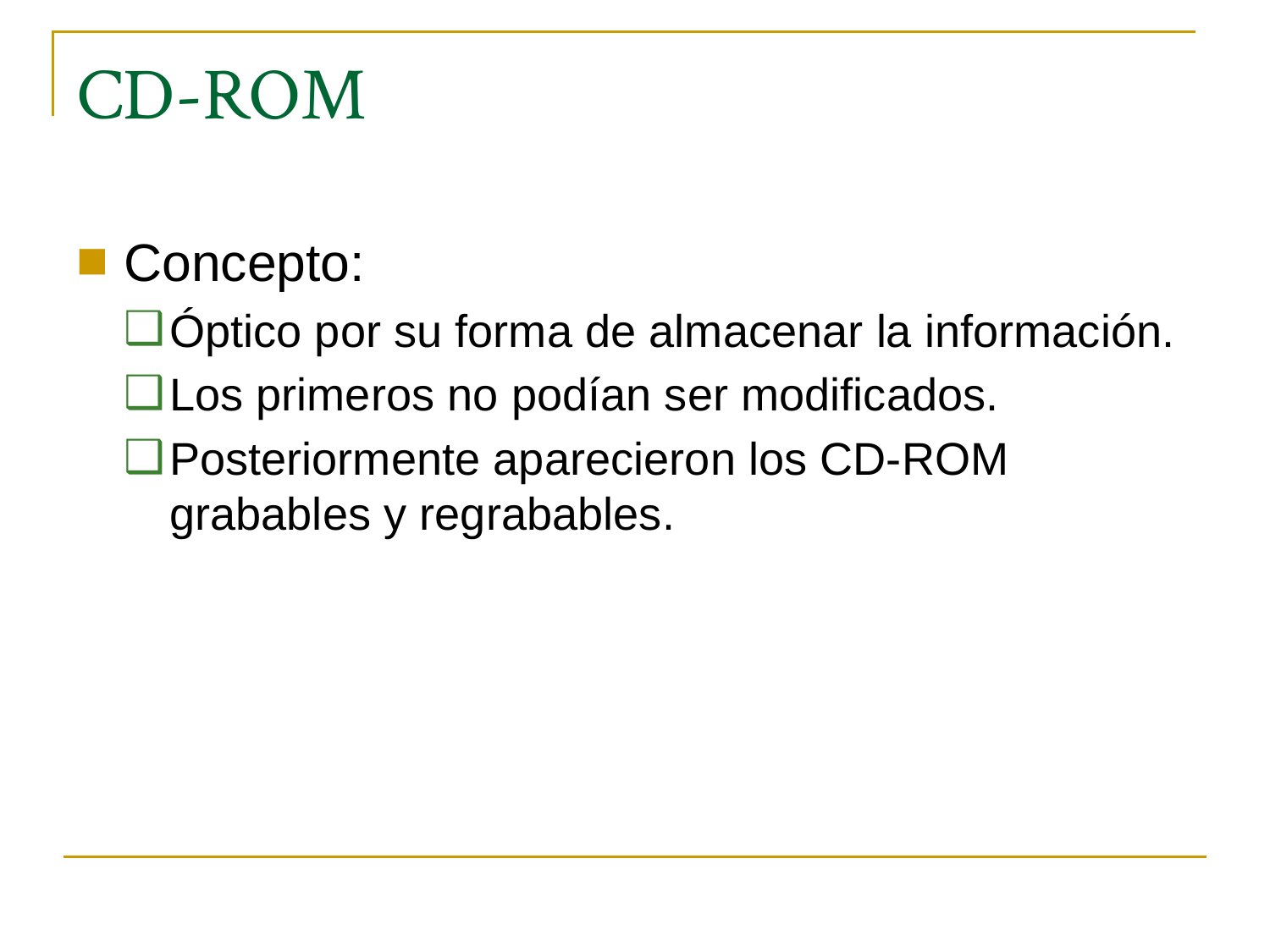

# CD-ROM
Concepto:
Óptico por su forma de almacenar la información.
Los primeros no podían ser modificados.
Posteriormente aparecieron los CD-ROM grabables y regrabables.